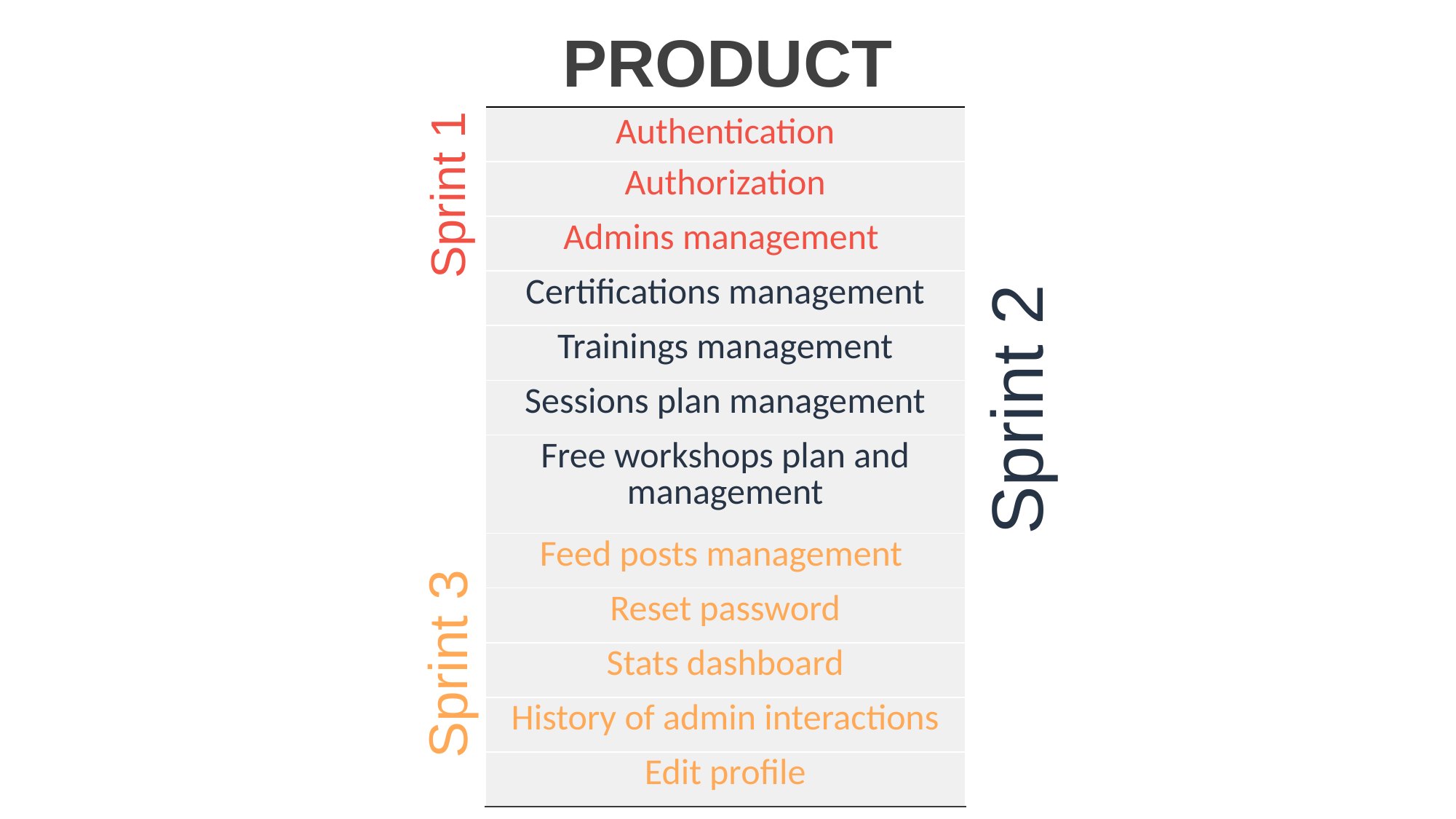

PRODUCT BACKLOG
| Authentication |
| --- |
| Authorization |
| Admins management |
| Certifications management |
| Trainings management |
| Sessions plan management |
| Free workshops plan and management |
| Feed posts management |
| Reset password |
| Stats dashboard |
| History of admin interactions |
| Edit profile |
Sprint 1
Sprint 2
Sprint 3